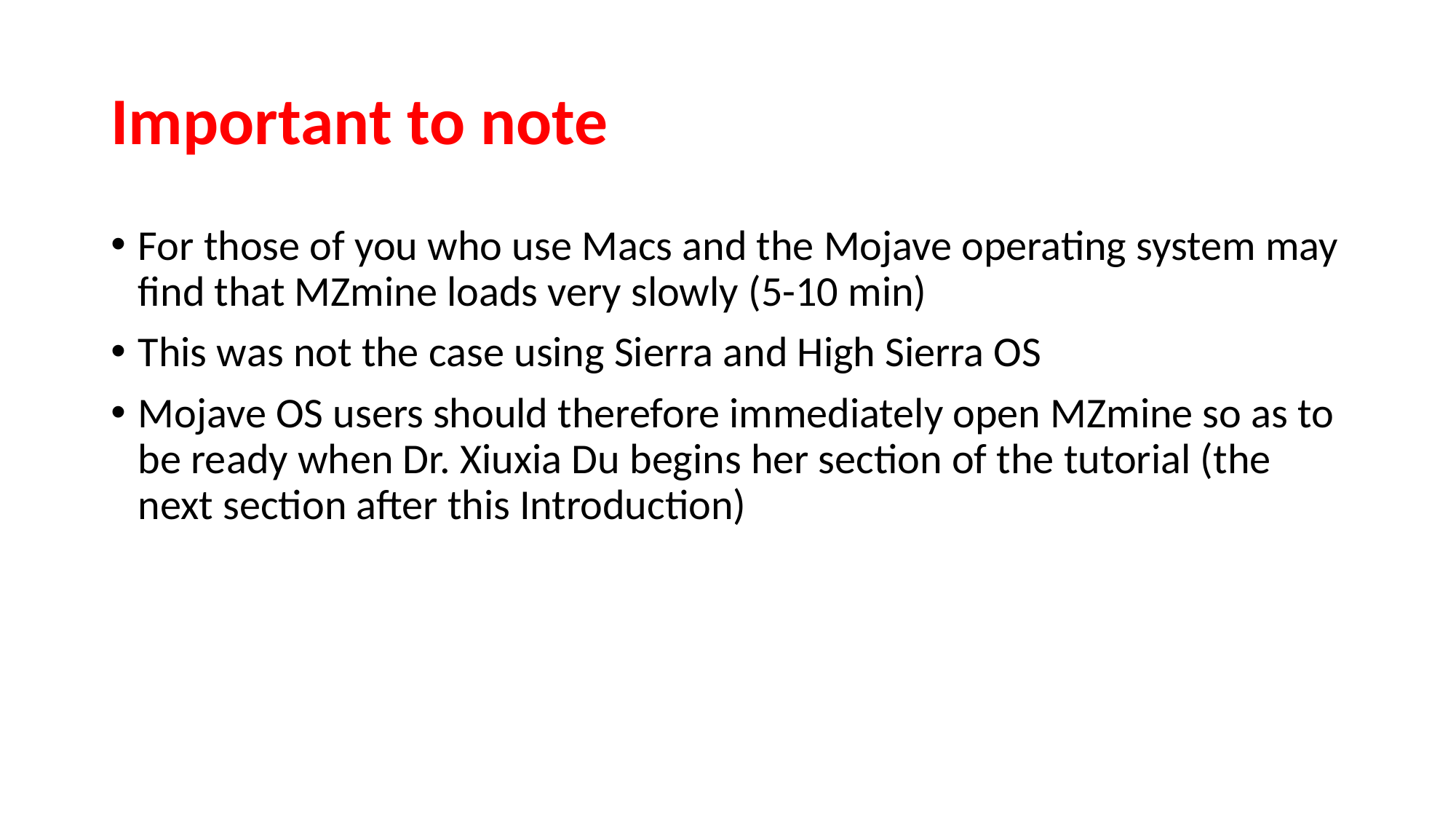

# Important to note
For those of you who use Macs and the Mojave operating system may find that MZmine loads very slowly (5-10 min)
This was not the case using Sierra and High Sierra OS
Mojave OS users should therefore immediately open MZmine so as to be ready when Dr. Xiuxia Du begins her section of the tutorial (the next section after this Introduction)